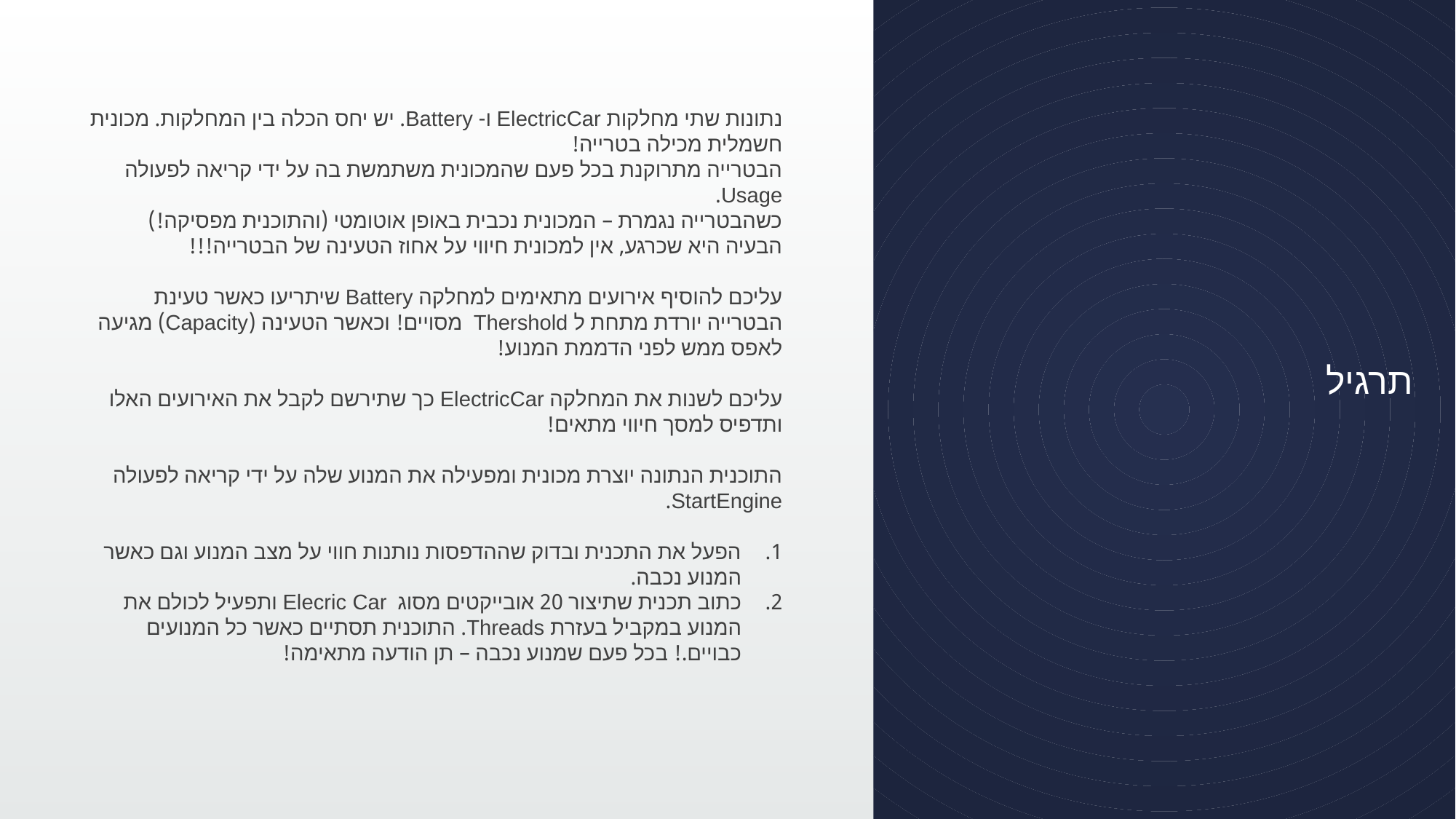

# תרגיל
נתונות שתי מחלקות ElectricCar ו- Battery. יש יחס הכלה בין המחלקות. מכונית חשמלית מכילה בטרייה!
הבטרייה מתרוקנת בכל פעם שהמכונית משתמשת בה על ידי קריאה לפעולה Usage.
כשהבטרייה נגמרת – המכונית נכבית באופן אוטומטי (והתוכנית מפסיקה!)
הבעיה היא שכרגע, אין למכונית חיווי על אחוז הטעינה של הבטרייה!!!

עליכם להוסיף אירועים מתאימים למחלקה Battery שיתריעו כאשר טעינת הבטרייה יורדת מתחת ל Thershold  מסויים! וכאשר הטעינה (Capacity) מגיעה לאפס ממש לפני הדממת המנוע!

עליכם לשנות את המחלקה ElectricCar כך שתירשם לקבל את האירועים האלו ותדפיס למסך חיווי מתאים!

התוכנית הנתונה יוצרת מכונית ומפעילה את המנוע שלה על ידי קריאה לפעולה StartEngine.

הפעל את התכנית ובדוק שההדפסות נותנות חווי על מצב המנוע וגם כאשר המנוע נכבה.
כתוב תכנית שתיצור 20 אובייקטים מסוג  Elecric Car ותפעיל לכולם את המנוע במקביל בעזרת Threads. התוכנית תסתיים כאשר כל המנועים כבויים.! בכל פעם שמנוע נכבה – תן הודעה מתאימה!